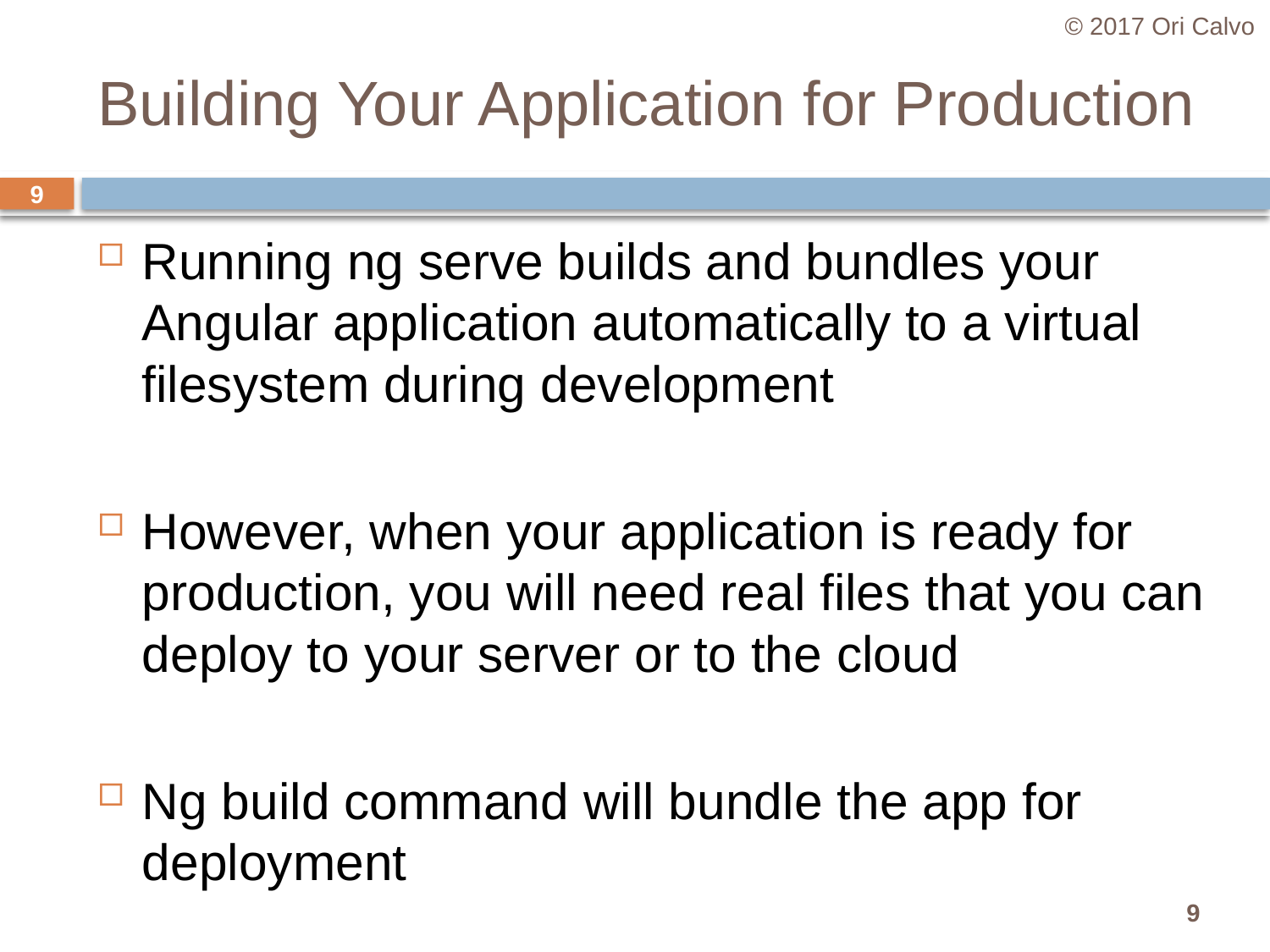

© 2017 Ori Calvo
# Building Your Application for Production
9
Running ng serve builds and bundles your Angular application automatically to a virtual filesystem during development

However, when your application is ready for production, you will need real files that you can deploy to your server or to the cloud

Ng build command will bundle the app for deployment